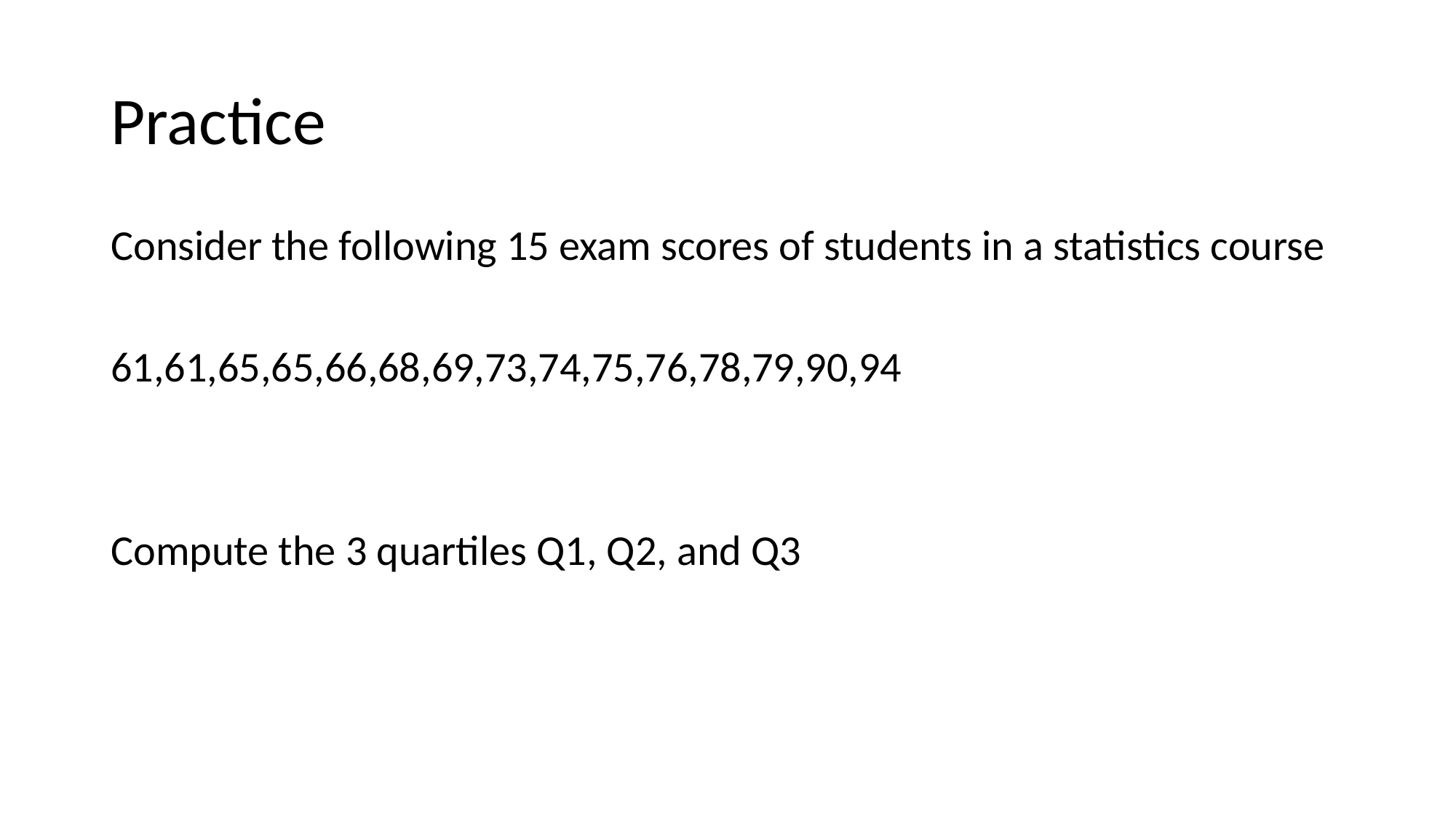

# Practice
Consider the following 15 exam scores of students in a statistics course

61,61,65,65,66,68,69,73,74,75,76,78,79,90,94

Compute the 3 quartiles Q1, Q2, and Q3